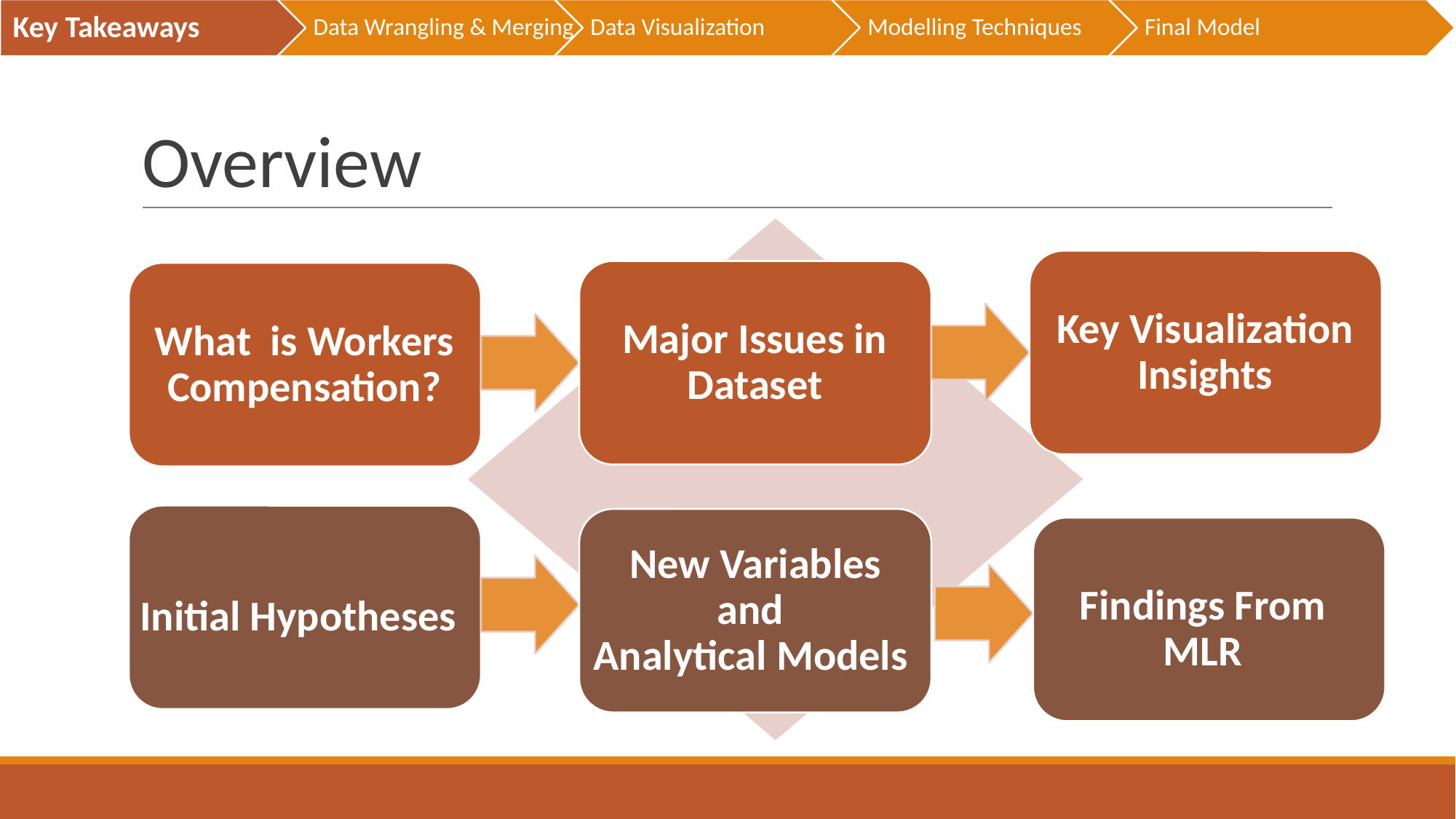

Key Takeaways

Data Wrangling & Merging

Data Visualization

Modelling Techniques

Final Model
# Overview

What  is Workers Compensation?

Initial Hypotheses

Key Visualization Insights

Major Issues in Dataset

New Variables and
Analytical Models

Findings From MLR